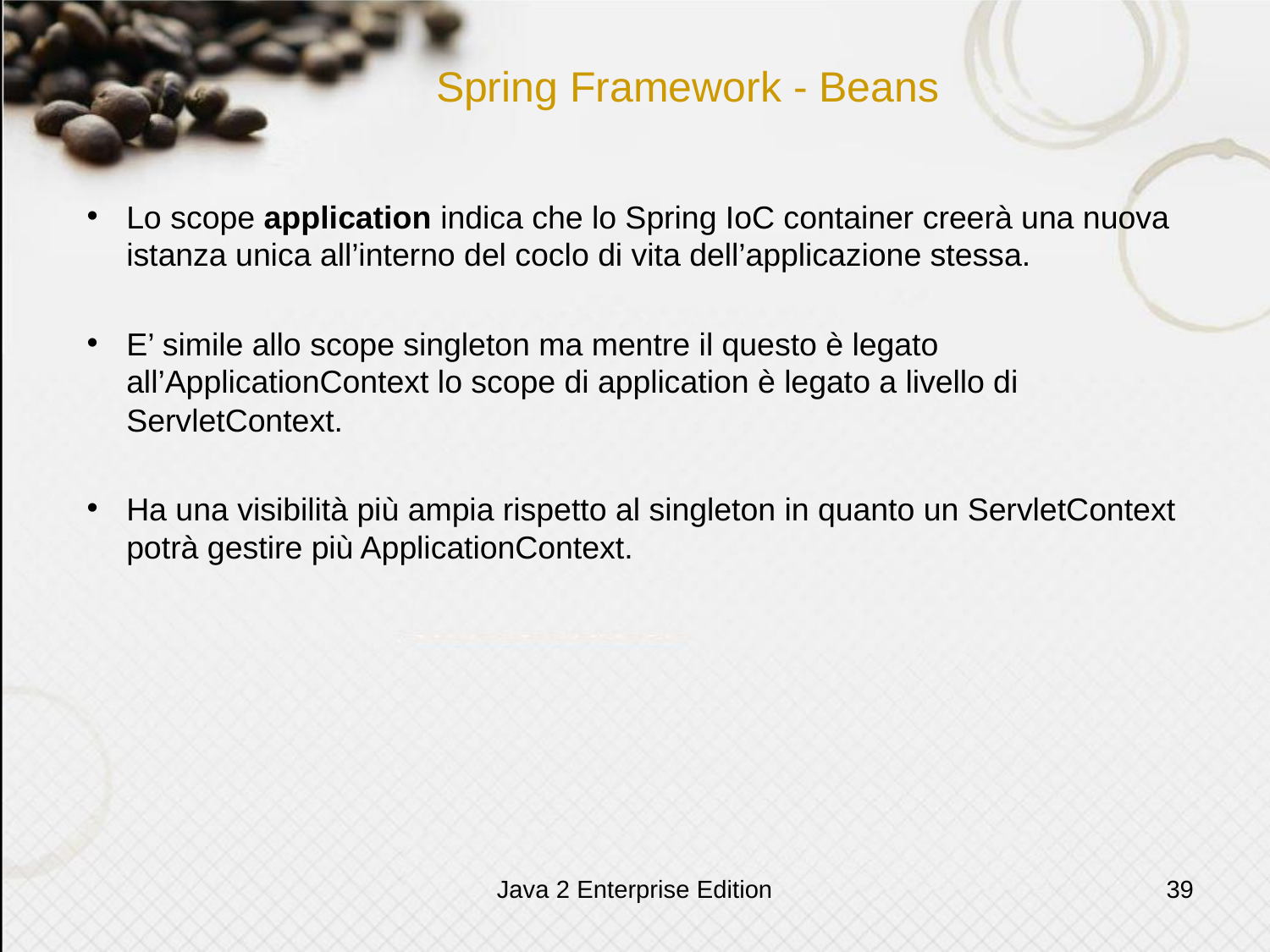

# Spring Framework - Beans
Lo scope application indica che lo Spring IoC container creerà una nuova istanza unica all’interno del coclo di vita dell’applicazione stessa.

E’ simile allo scope singleton ma mentre il questo è legato all’ApplicationContext lo scope di application è legato a livello di ServletContext.

Ha una visibilità più ampia rispetto al singleton in quanto un ServletContext potrà gestire più ApplicationContext.

Java 2 Enterprise Edition
39